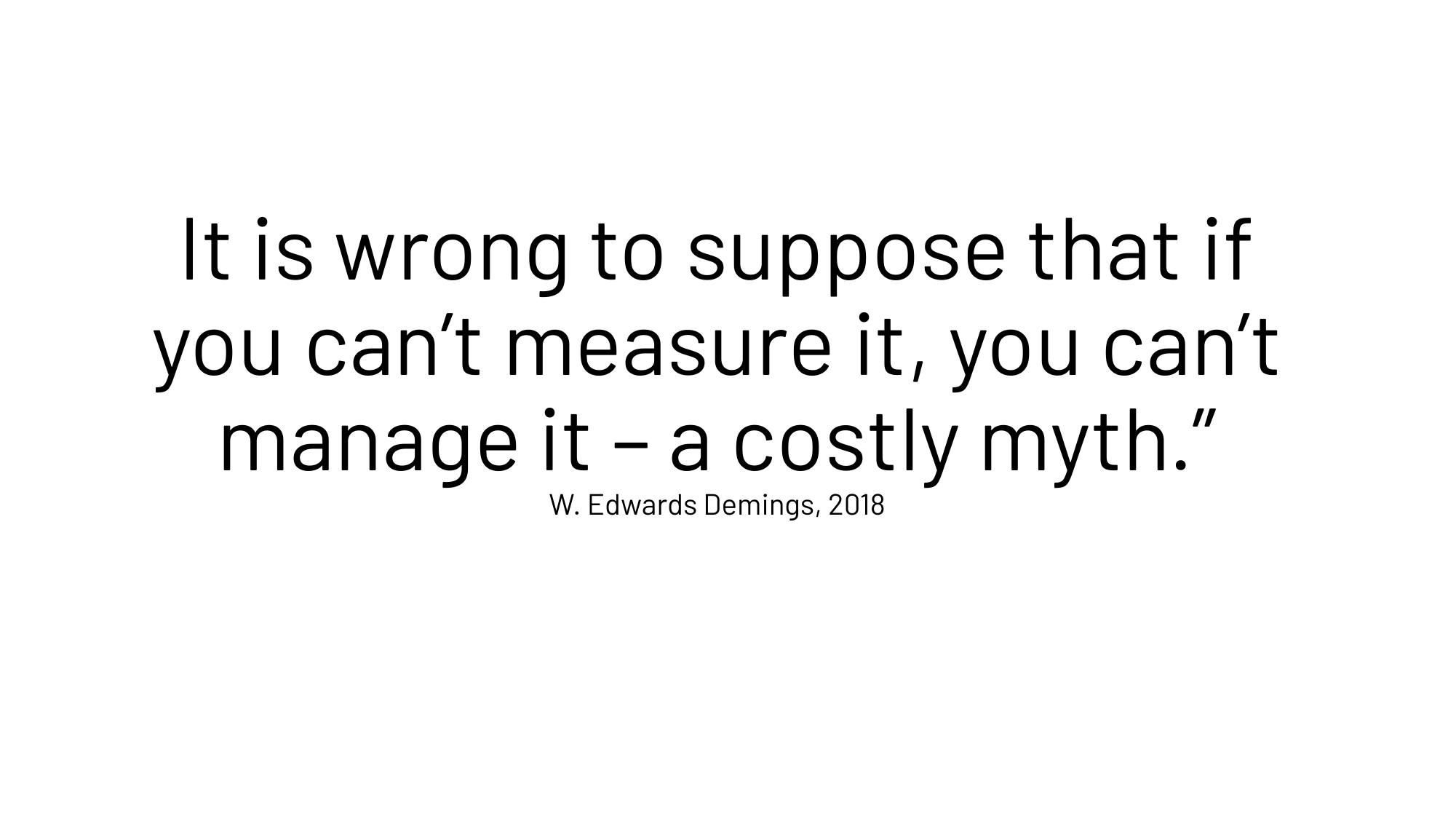

# It is wrong to suppose that if you can’t measure it, you can’t manage it – a costly myth.” W. Edwards Demings, 2018